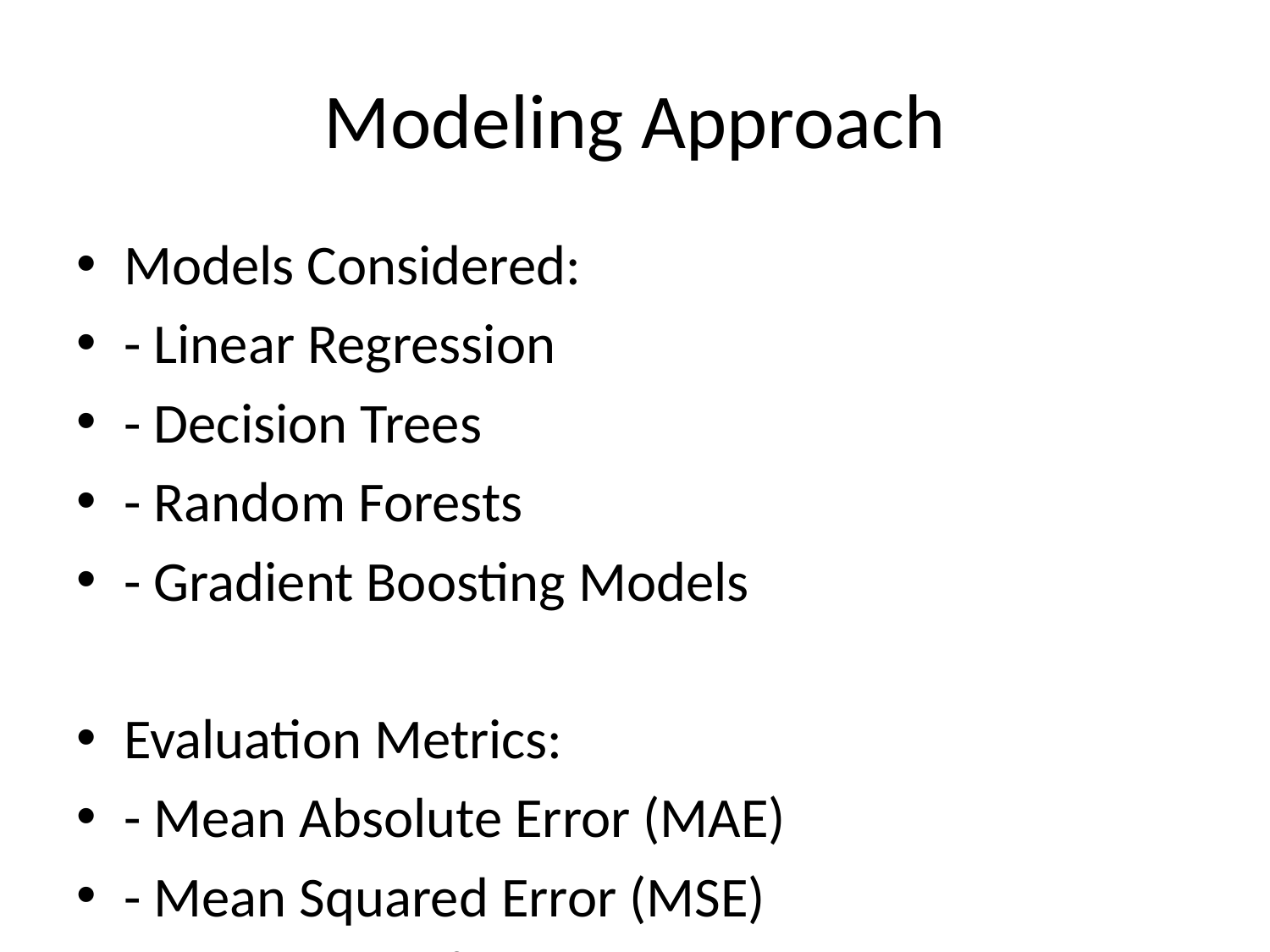

# Modeling Approach
Models Considered:
- Linear Regression
- Decision Trees
- Random Forests
- Gradient Boosting Models

Evaluation Metrics:
- Mean Absolute Error (MAE)
- Mean Squared Error (MSE)
- R-squared (R²)